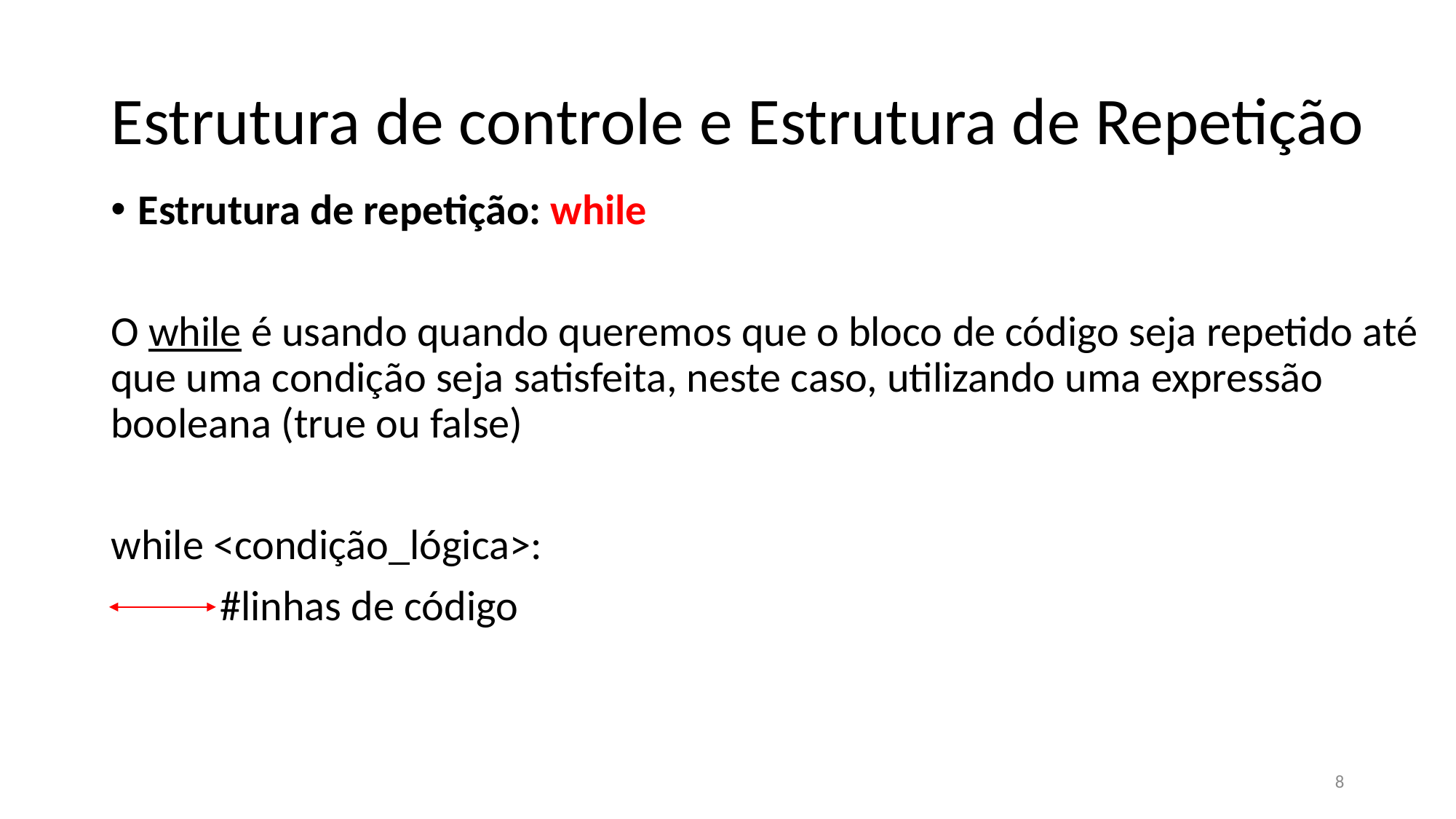

# Estrutura de controle e Estrutura de Repetição
Estrutura de repetição: while

O while é usando quando queremos que o bloco de código seja repetido até que uma condição seja satisfeita, neste caso, utilizando uma expressão booleana (true ou false)

while <condição_lógica>:
	#linhas de código

8